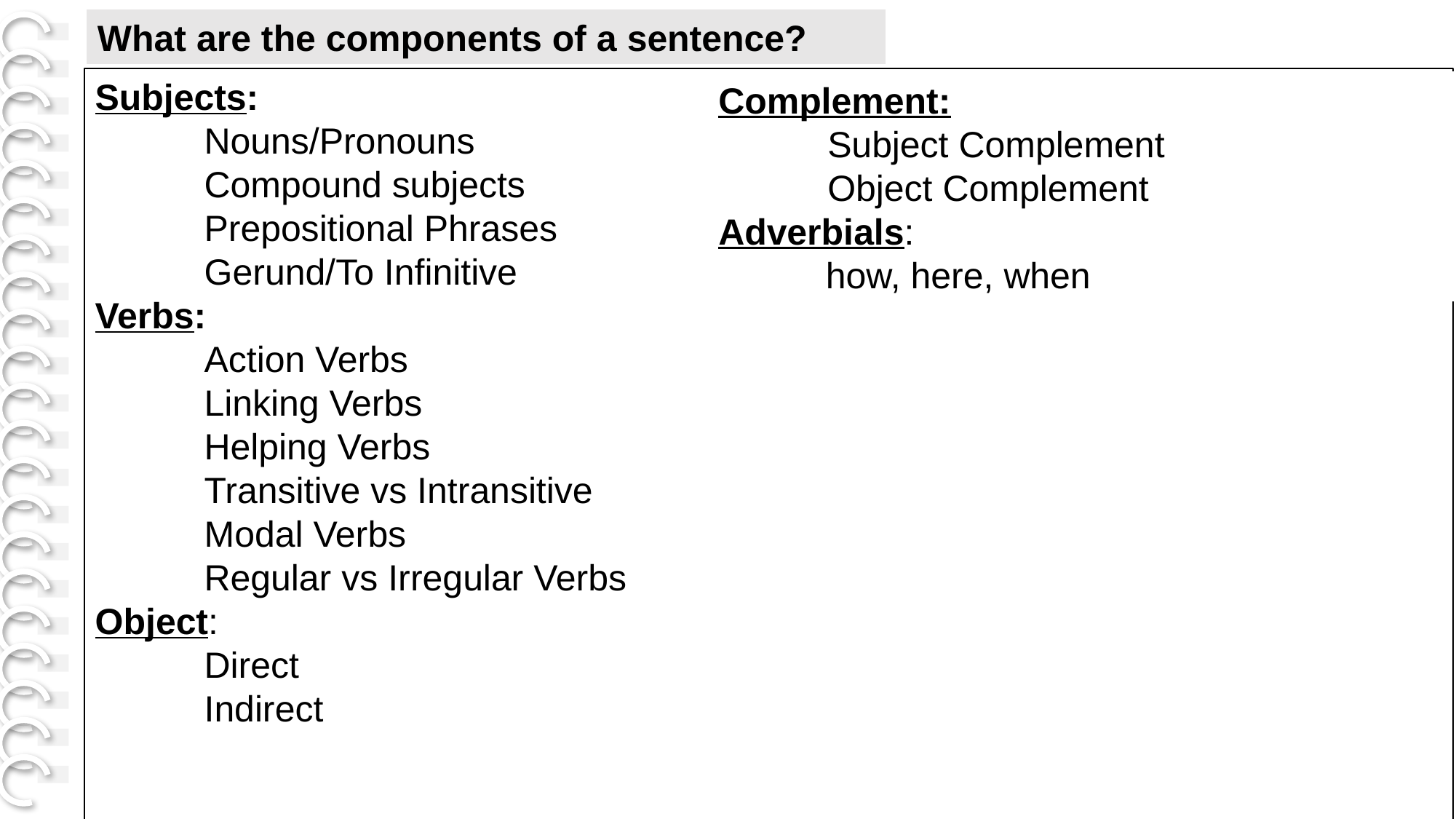

What are the components of a sentence?
[Page. 42]

Subjects:
	Nouns/Pronouns
	Compound subjects
	Prepositional Phrases
	Gerund/To Infinitive
Verbs:
	Action Verbs
	Linking Verbs
	Helping Verbs
	Transitive vs Intransitive
	Modal Verbs
	Regular vs Irregular Verbs
Object:
Direct
Indirect

Complement:
Subject Complement
Object Complement
Adverbials:
	how, here, when